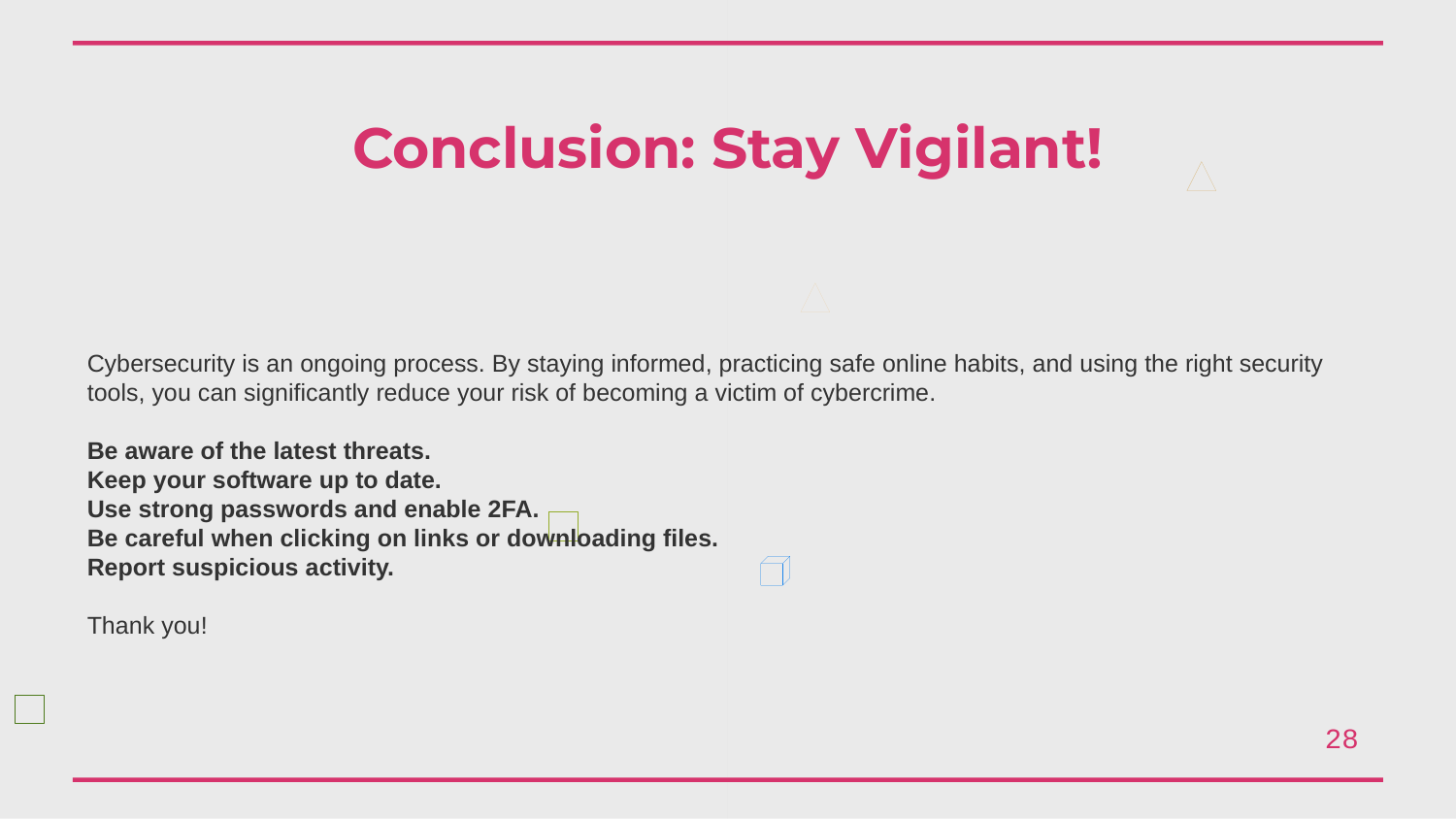

Conclusion: Stay Vigilant!

Cybersecurity is an ongoing process. By staying informed, practicing safe online habits, and using the right security tools, you can significantly reduce your risk of becoming a victim of cybercrime.

Be aware of the latest threats.
Keep your software up to date.
Use strong passwords and enable 2FA.
Be careful when clicking on links or downloading files.
Report suspicious activity.

Thank you!

28